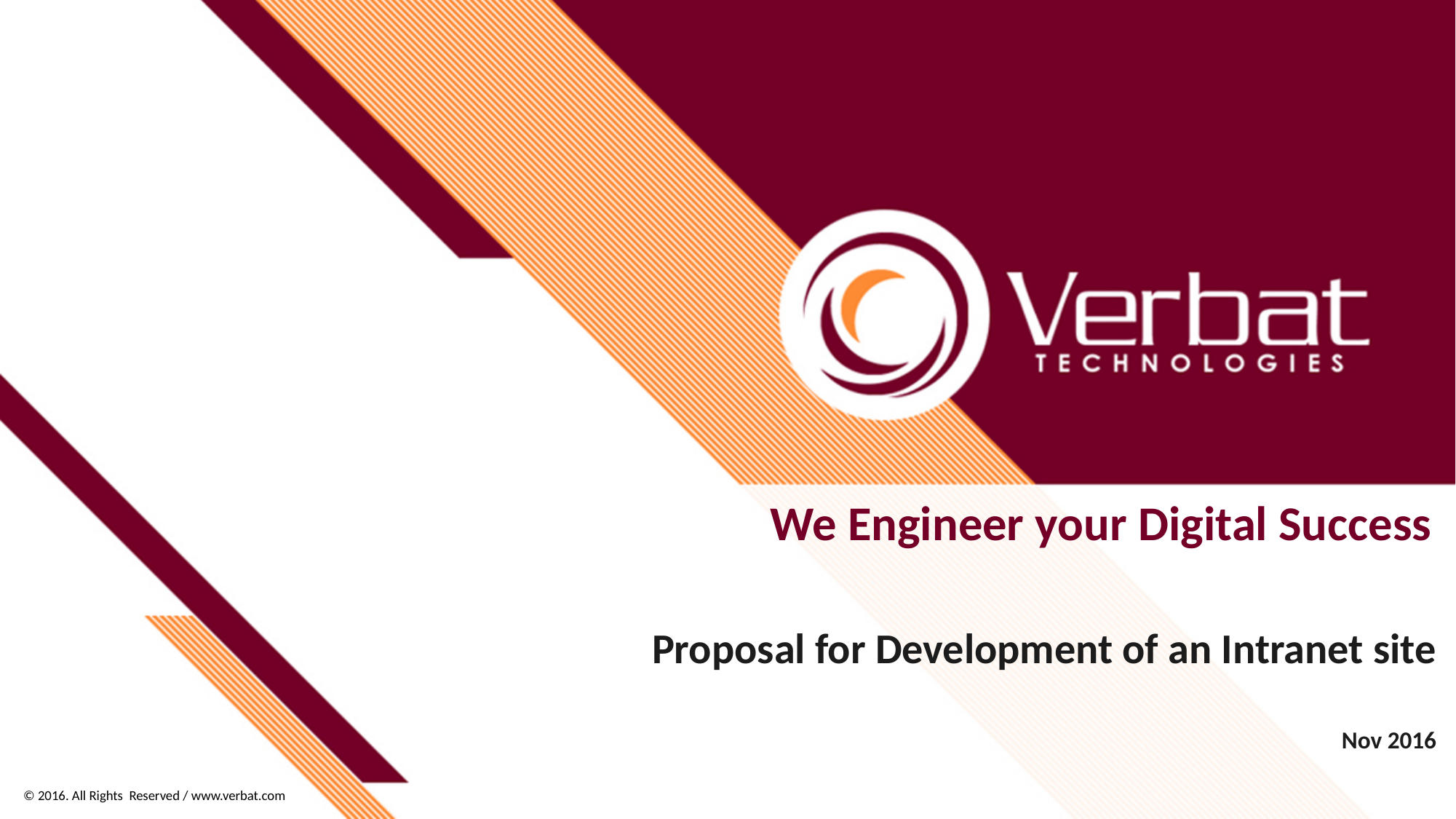

We Engineer your Digital Success
Proposal for Development of an Intranet site

Nov 2016
© 2016. All Rights  Reserved / www.verbat.com